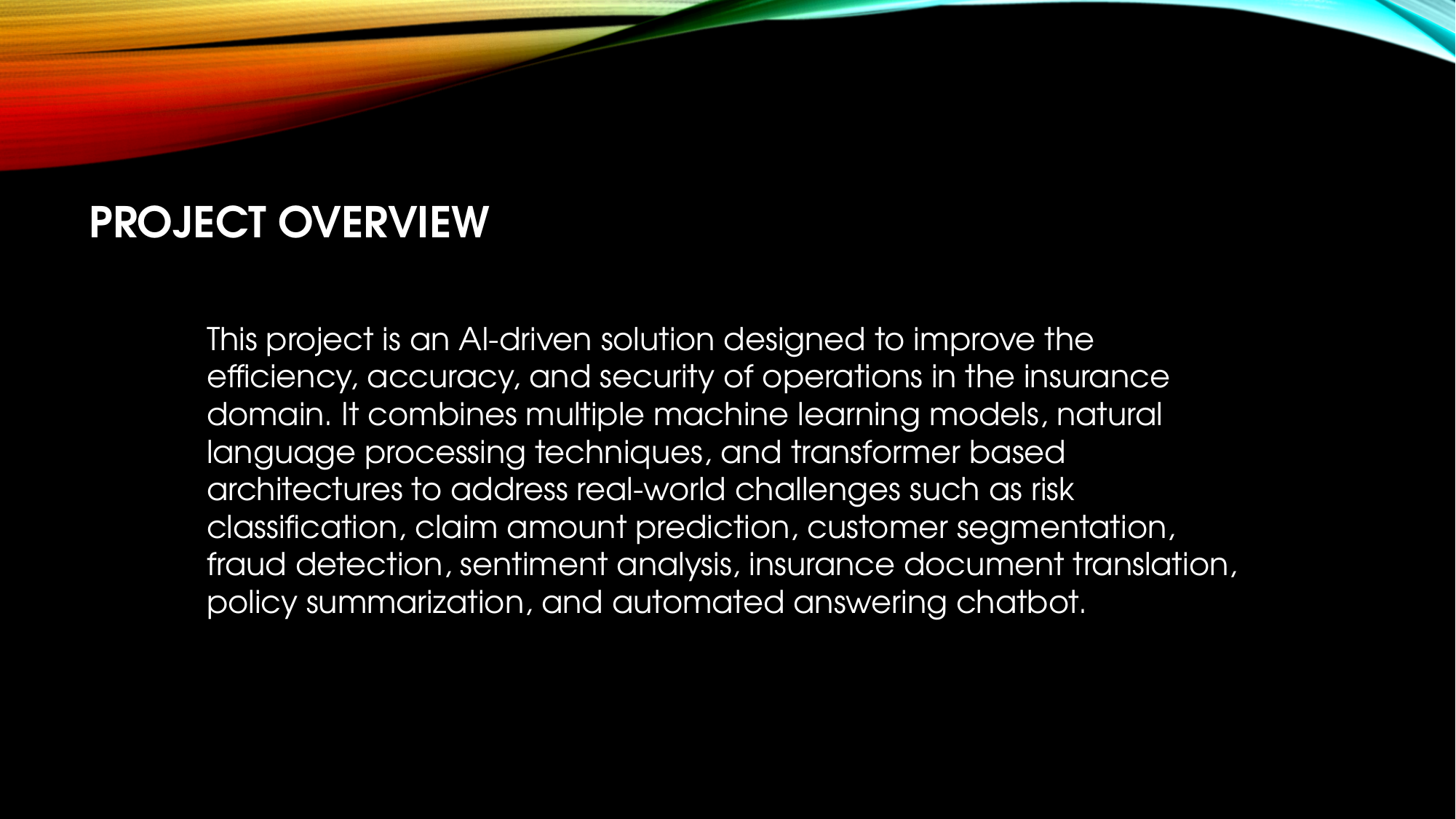

# Project Overview
This project is an AI-driven solution designed to improve the efficiency, accuracy, and security of operations in the insurance domain. It combines multiple machine learning models, natural language processing techniques, and transformer based architectures to address real-world challenges such as risk classification, claim amount prediction, customer segmentation, fraud detection, sentiment analysis, insurance document translation, policy summarization, and automated answering chatbot.